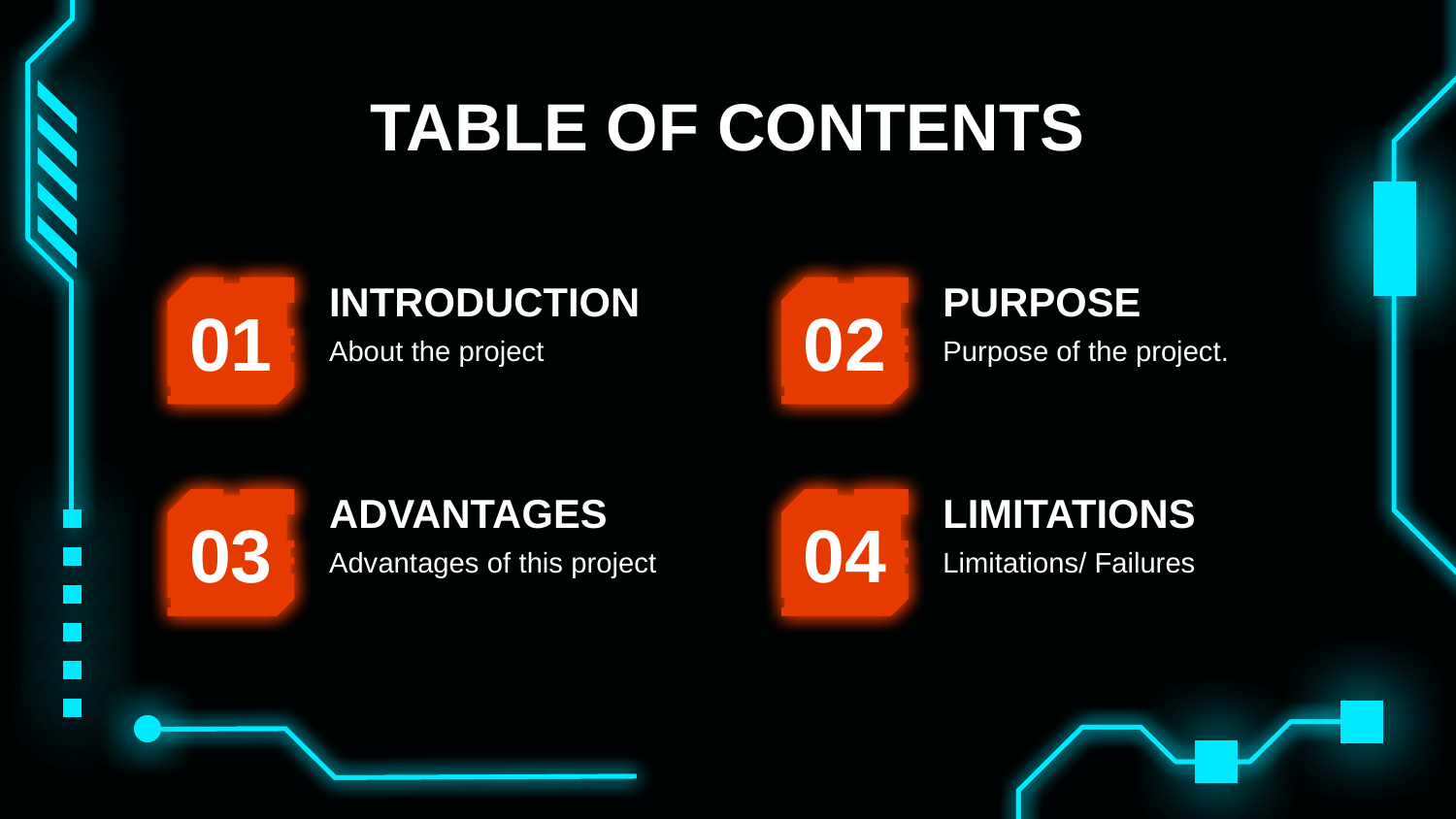

# TABLE OF CONTENTS
INTRODUCTION
PURPOSE

01
02
About the project
Purpose of the project.
ADVANTAGES
LIMITATIONS

03
04
Advantages of this project
Limitations/ Failures